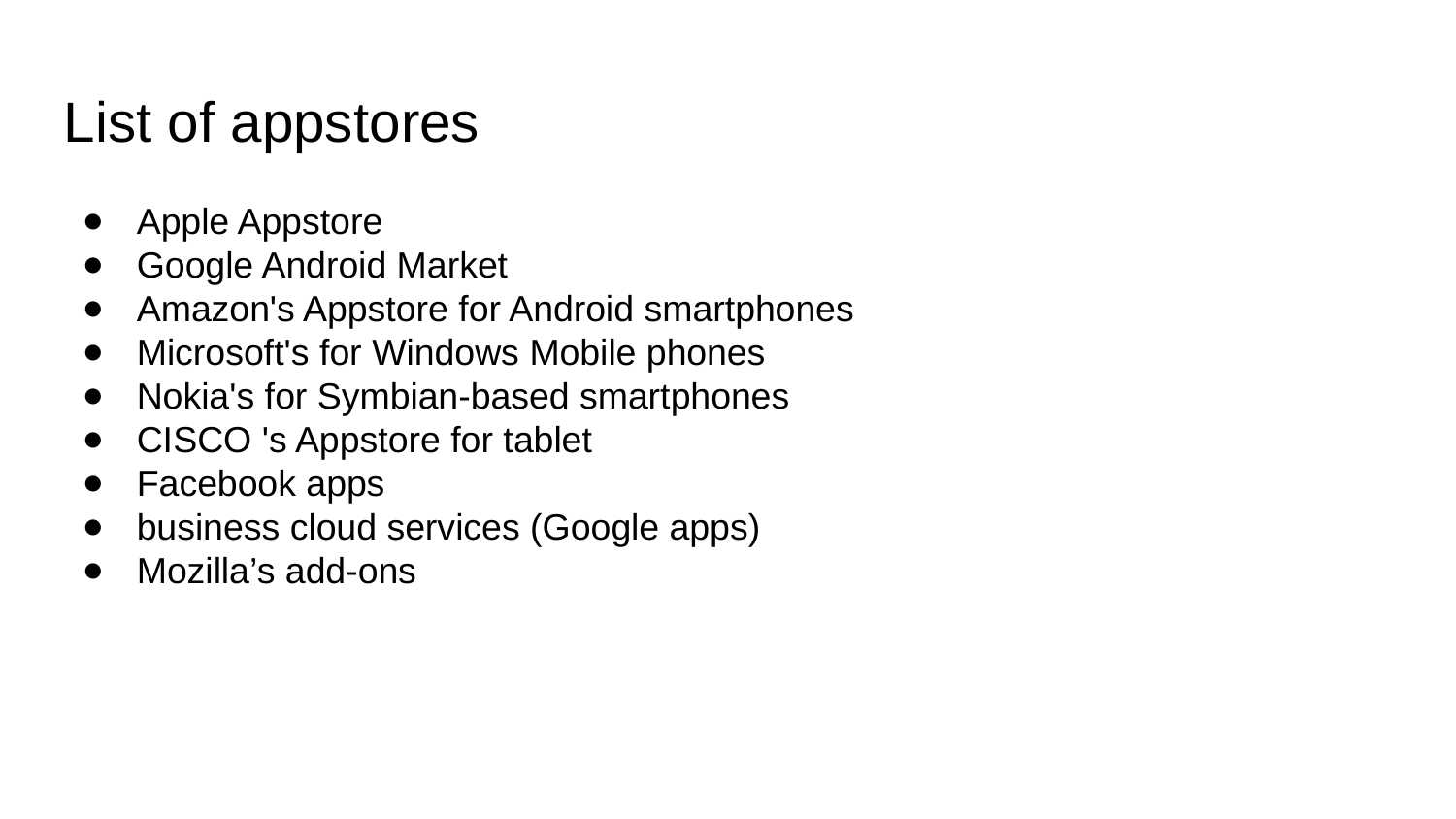

List of appstores
Apple Appstore
Google Android Market
Amazon's Appstore for Android smartphones
Microsoft's for Windows Mobile phones
Nokia's for Symbian-based smartphones
CISCO 's Appstore for tablet
Facebook apps
business cloud services (Google apps)
Mozilla’s add-ons